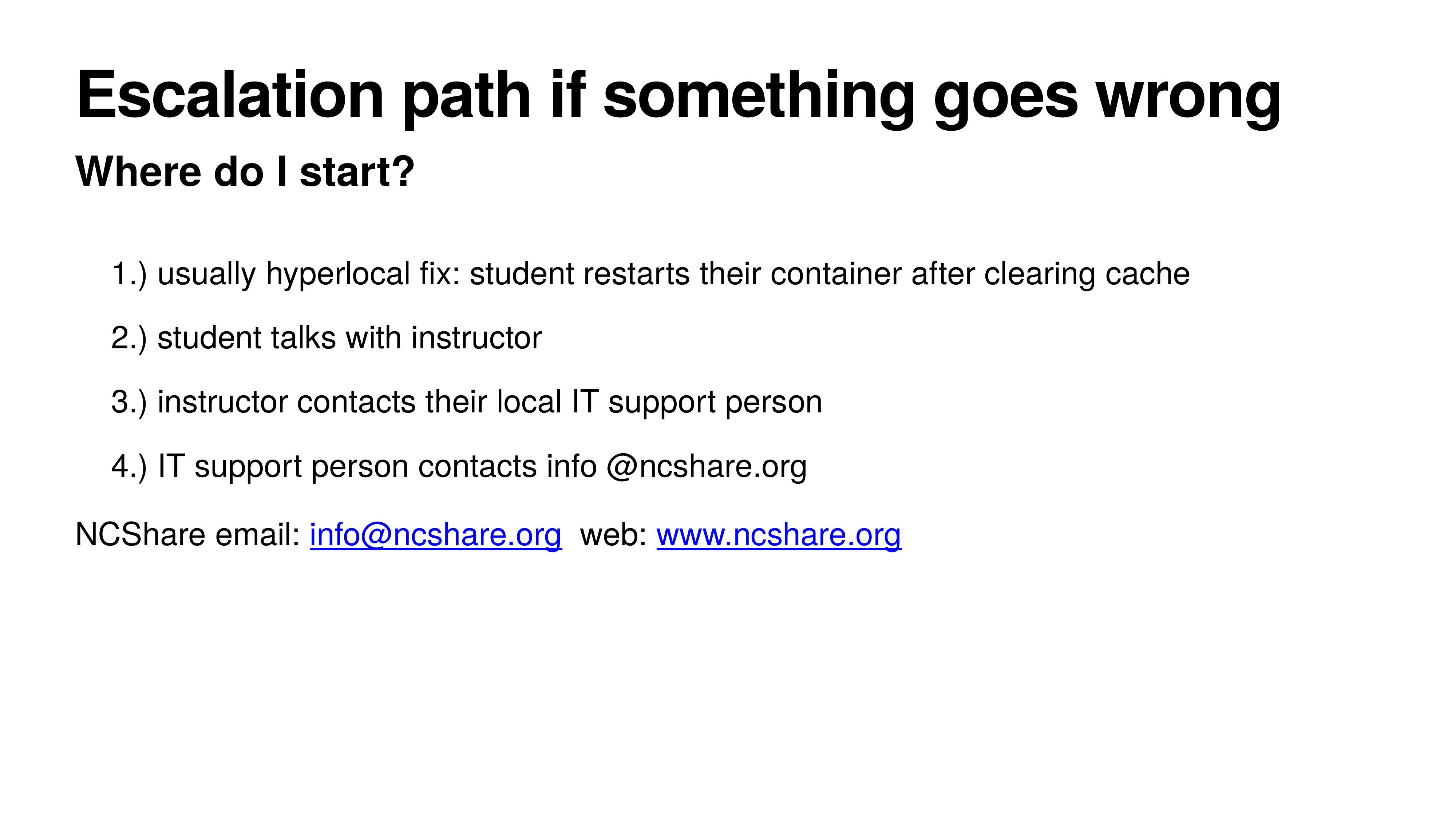

# Escalation path if something goes wrong
Where do I start?
1.) usually hyperlocal fix: student restarts their container after clearing cache
2.) student talks with instructor
3.) instructor contacts their local IT support person
4.) IT support person contacts info @ncshare.org
NCShare email: info@ncshare.org  web: www.ncshare.org